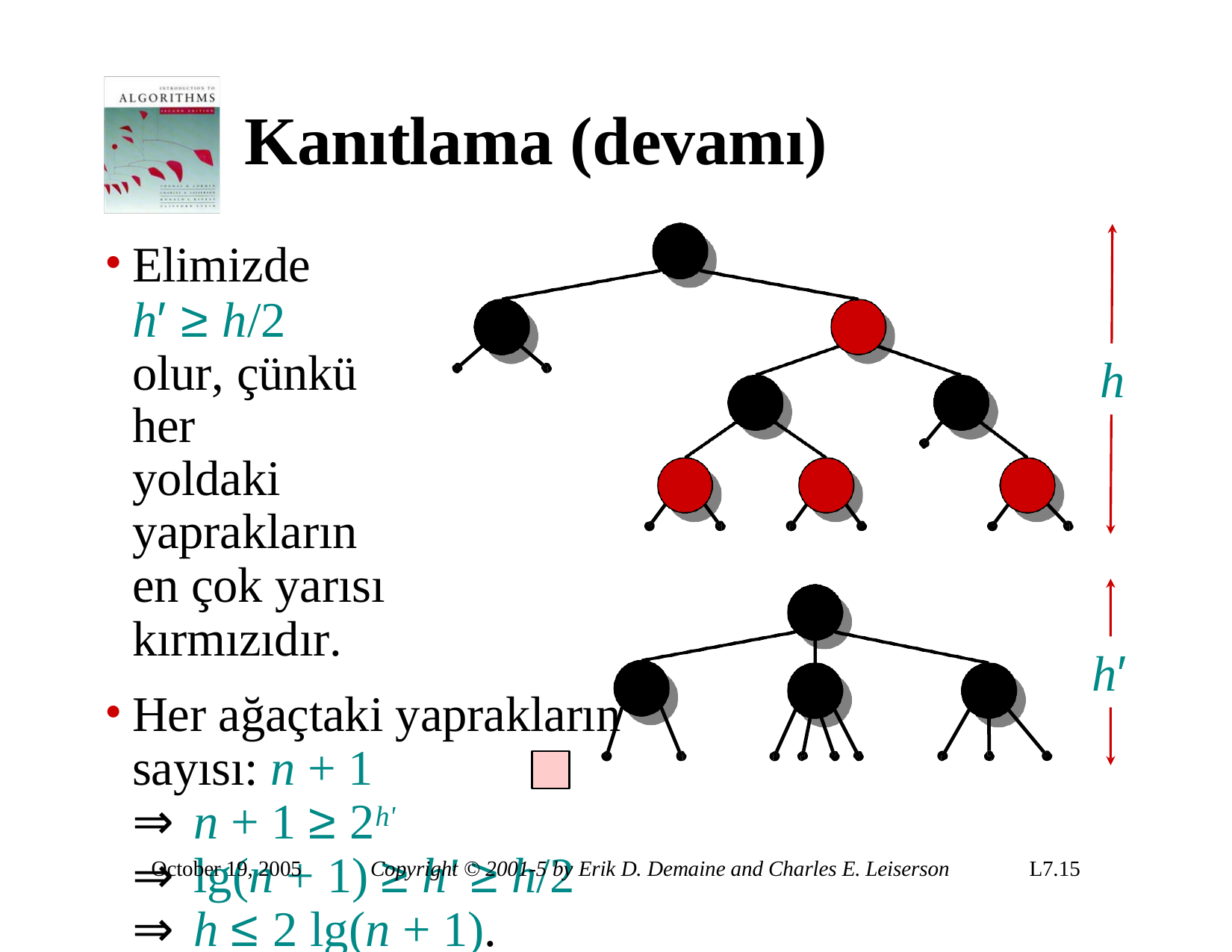

# Kanıtlama (devamı)

Elimizde
h′ ≥ h/2 olur, çünkü her
yoldaki yaprakların
en çok yarısı kırmızıdır.

Her ağaçtaki yaprakların sayısı: n + 1
⇒ n + 1 ≥ 2h'
⇒ lg(n + 1) ≥ h' ≥ h/2
⇒ h ≤ 2 lg(n + 1).

h

h′

October 19, 2005
Copyright © 2001-5 by Erik D. Demaine and Charles E. Leiserson
L7.15